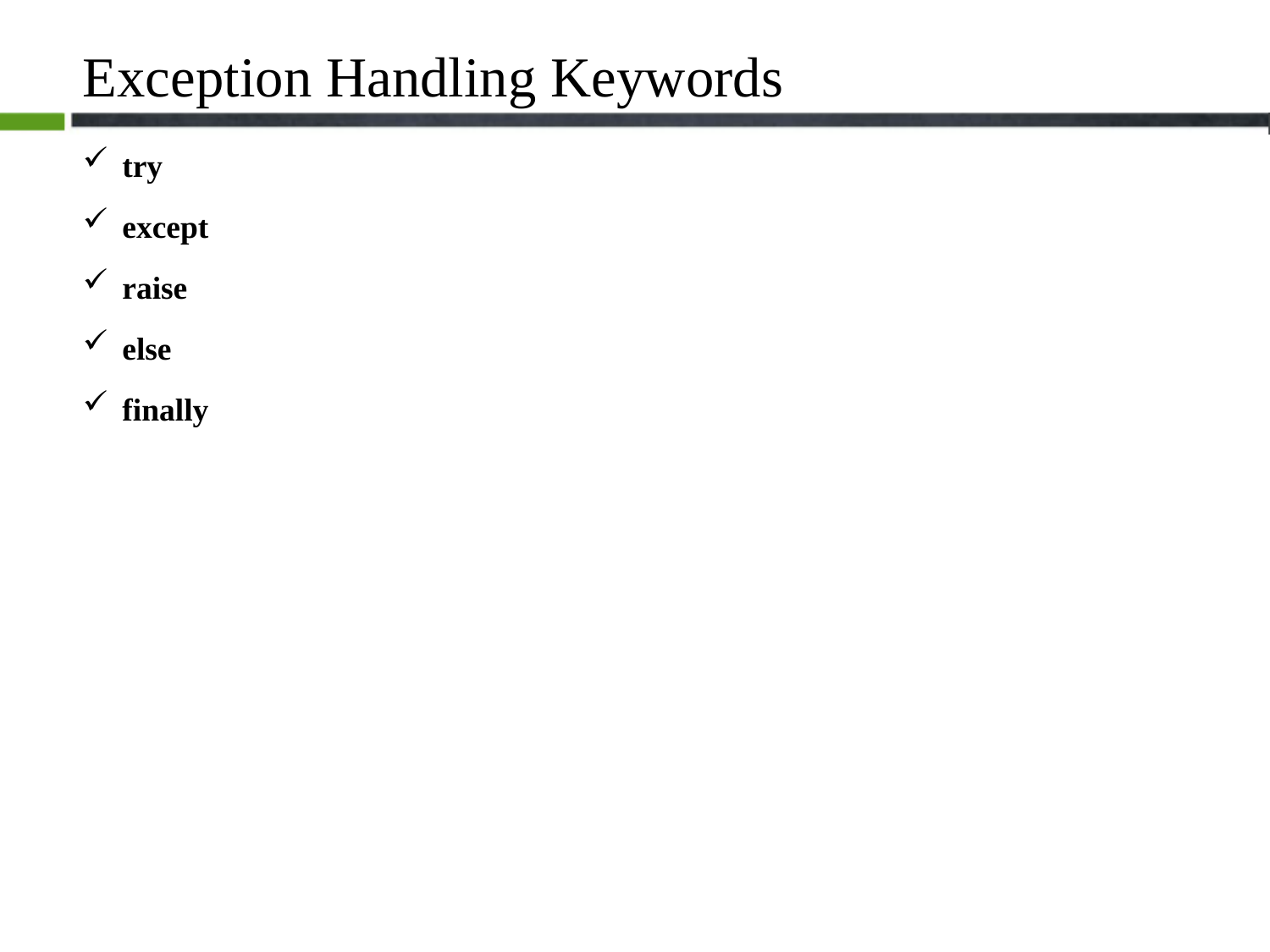

# Exception Handling Keywords
try

except

raise

else

finally